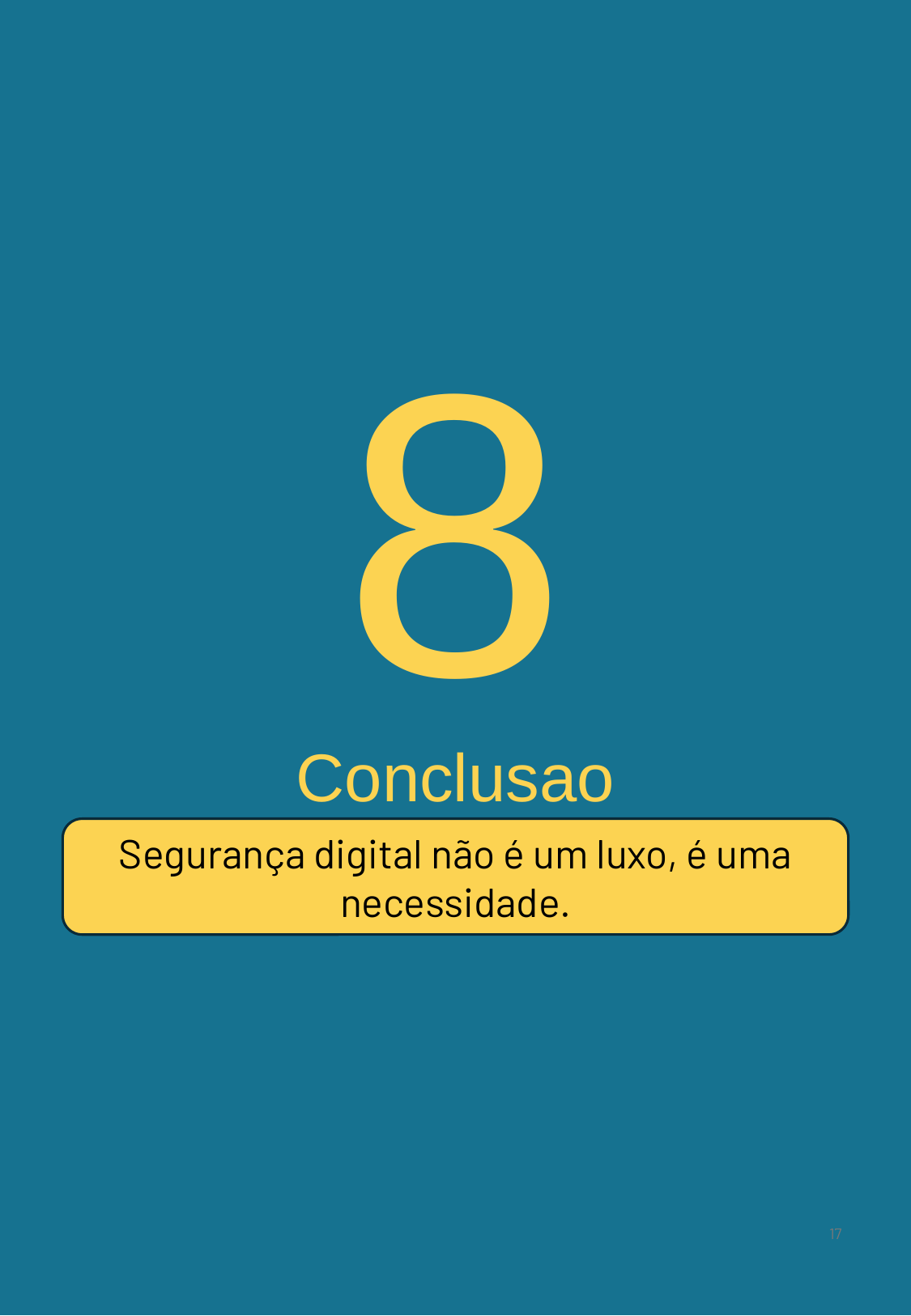

#
8

Conclusao
Segurança digital não é um luxo, é uma necessidade.
17